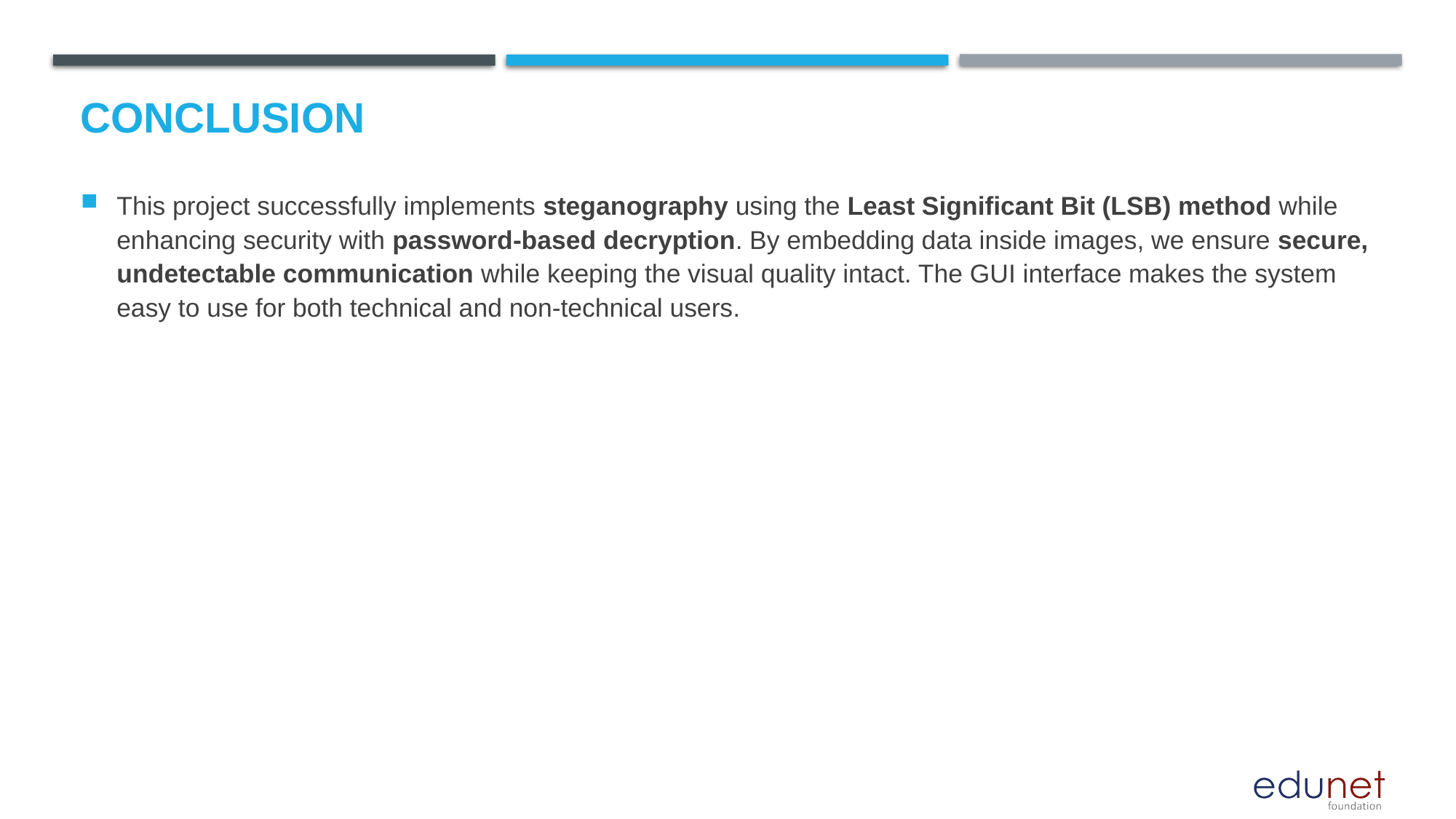

# Conclusion
This project successfully implements steganography using the Least Significant Bit (LSB) method while enhancing security with password-based decryption. By embedding data inside images, we ensure secure, undetectable communication while keeping the visual quality intact. The GUI interface makes the system easy to use for both technical and non-technical users.